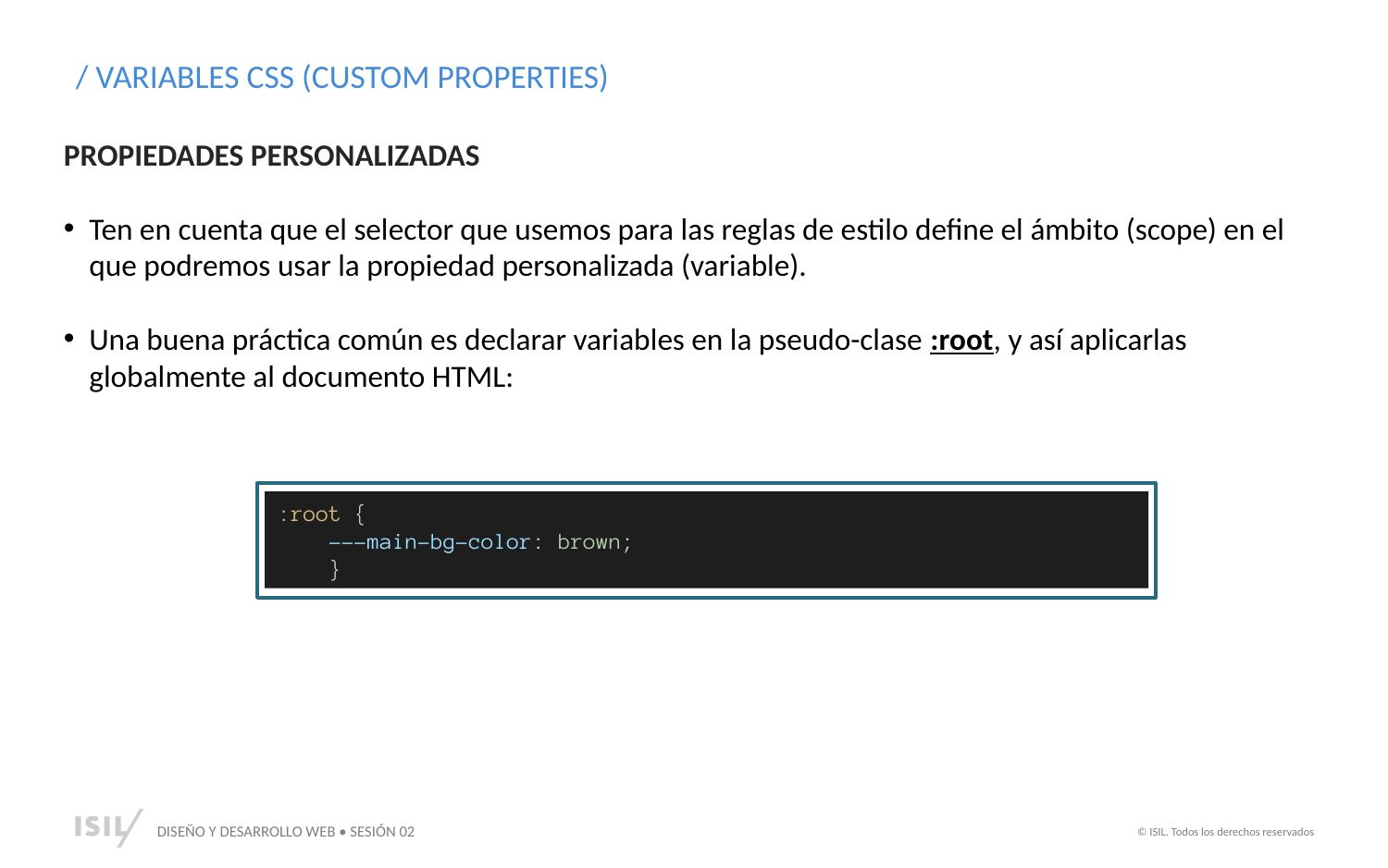

/ VARIABLES CSS (CUSTOM PROPERTIES)
PROPIEDADES PERSONALIZADAS

Ten en cuenta que el selector que usemos para las reglas de estilo define el ámbito (scope) en el que podremos usar la propiedad personalizada (variable).

Una buena práctica común es declarar variables en la pseudo-clase :root, y así aplicarlas globalmente al documento HTML:

:root {
    ---main-bg-color: brown;
    }